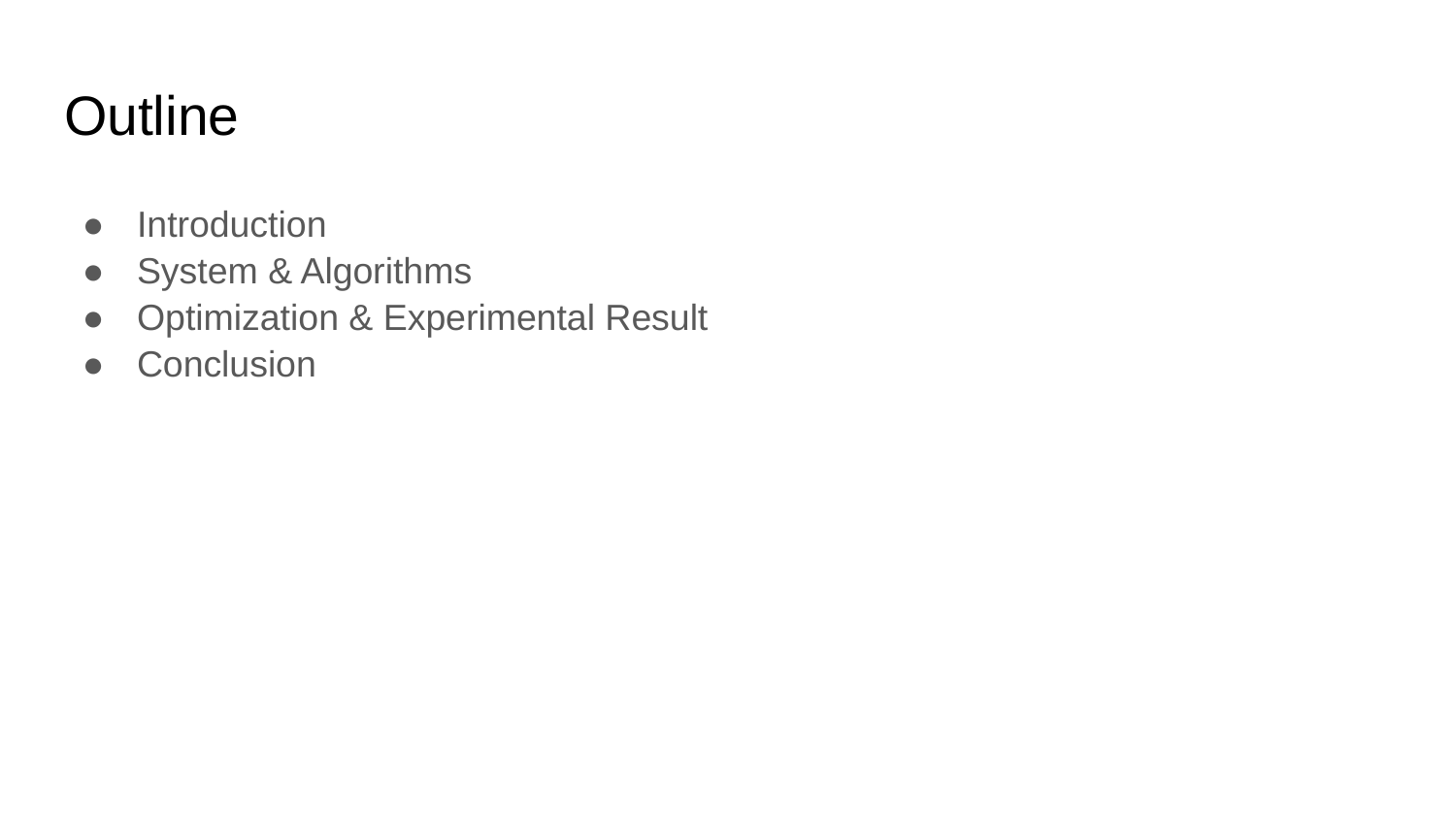

# Outline
Introduction
System & Algorithms
Optimization & Experimental Result
Conclusion